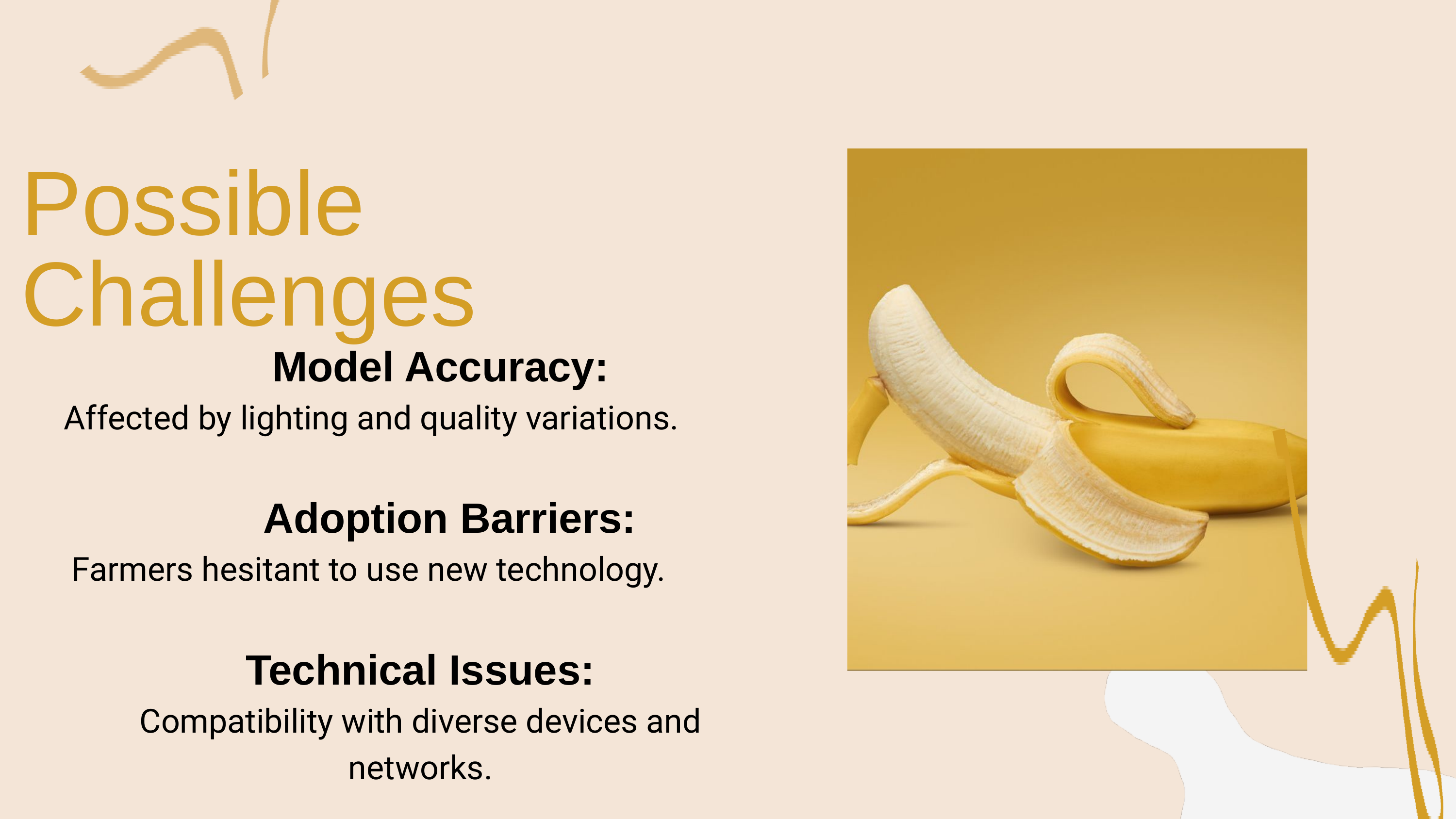

Possible Challenges
                    Model Accuracy:
Affected by lighting and quality variations.

                   Adoption Barriers:
 Farmers hesitant to use new technology.

Technical Issues:
Compatibility with diverse devices and networks.